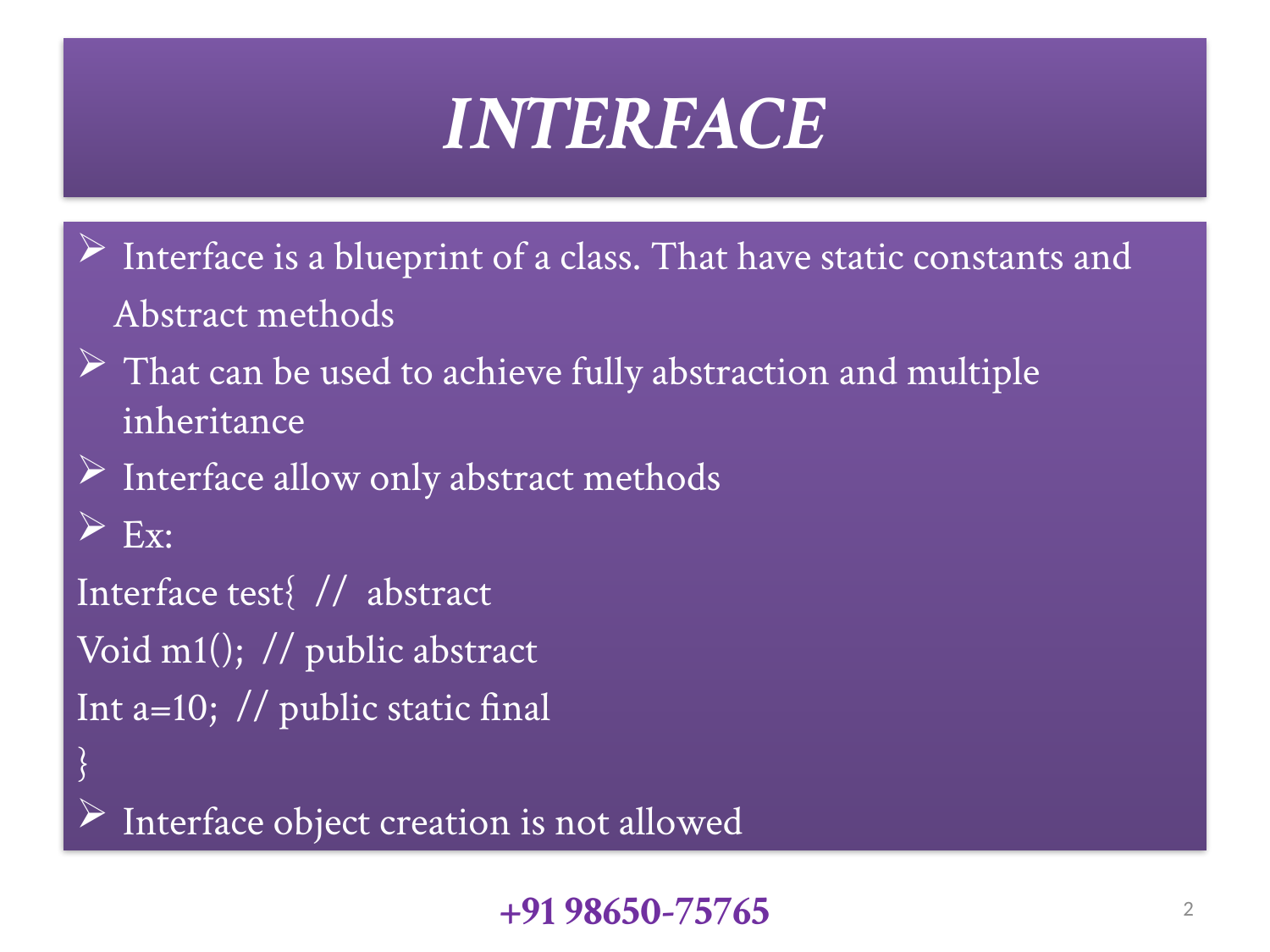

# INTERFACE
Interface is a blueprint of a class. That have static constants and
    Abstract methods
That can be used to achieve fully abstraction and multiple inheritance
Interface allow only abstract methods
Ex:
Interface test{  //  abstract
Void m1();  // public abstract
Int a=10;  // public static final
}
Interface object creation is not allowed

+91 98650-75765
2